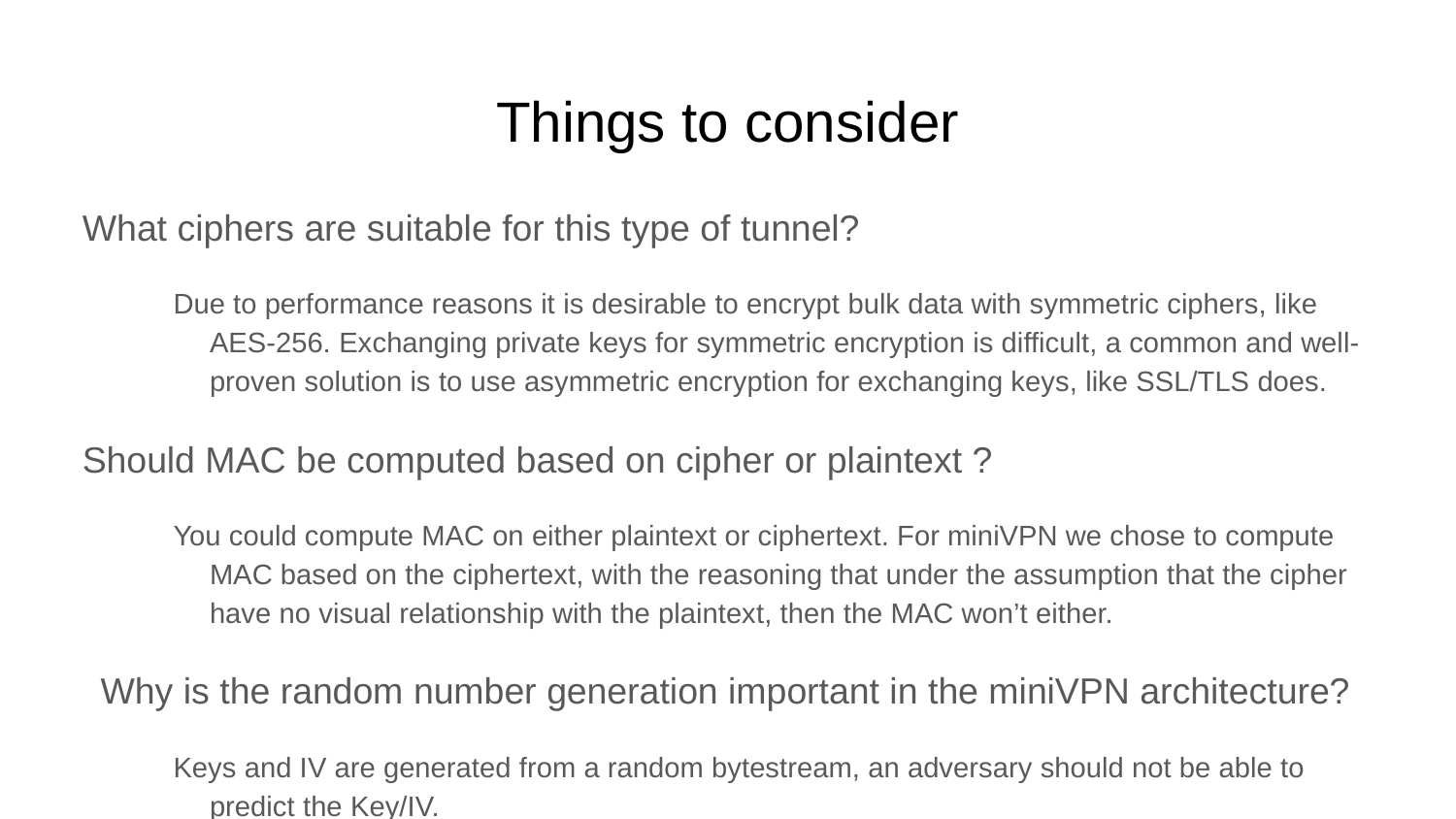

# Things to consider
What ciphers are suitable for this type of tunnel?
Due to performance reasons it is desirable to encrypt bulk data with symmetric ciphers, like AES-256. Exchanging private keys for symmetric encryption is difficult, a common and well-proven solution is to use asymmetric encryption for exchanging keys, like SSL/TLS does.
Should MAC be computed based on cipher or plaintext ?
You could compute MAC on either plaintext or ciphertext. For miniVPN we chose to compute MAC based on the ciphertext, with the reasoning that under the assumption that the cipher have no visual relationship with the plaintext, then the MAC won’t either.
Why is the random number generation important in the miniVPN architecture?
Keys and IV are generated from a random bytestream, an adversary should not be able to predict the Key/IV.